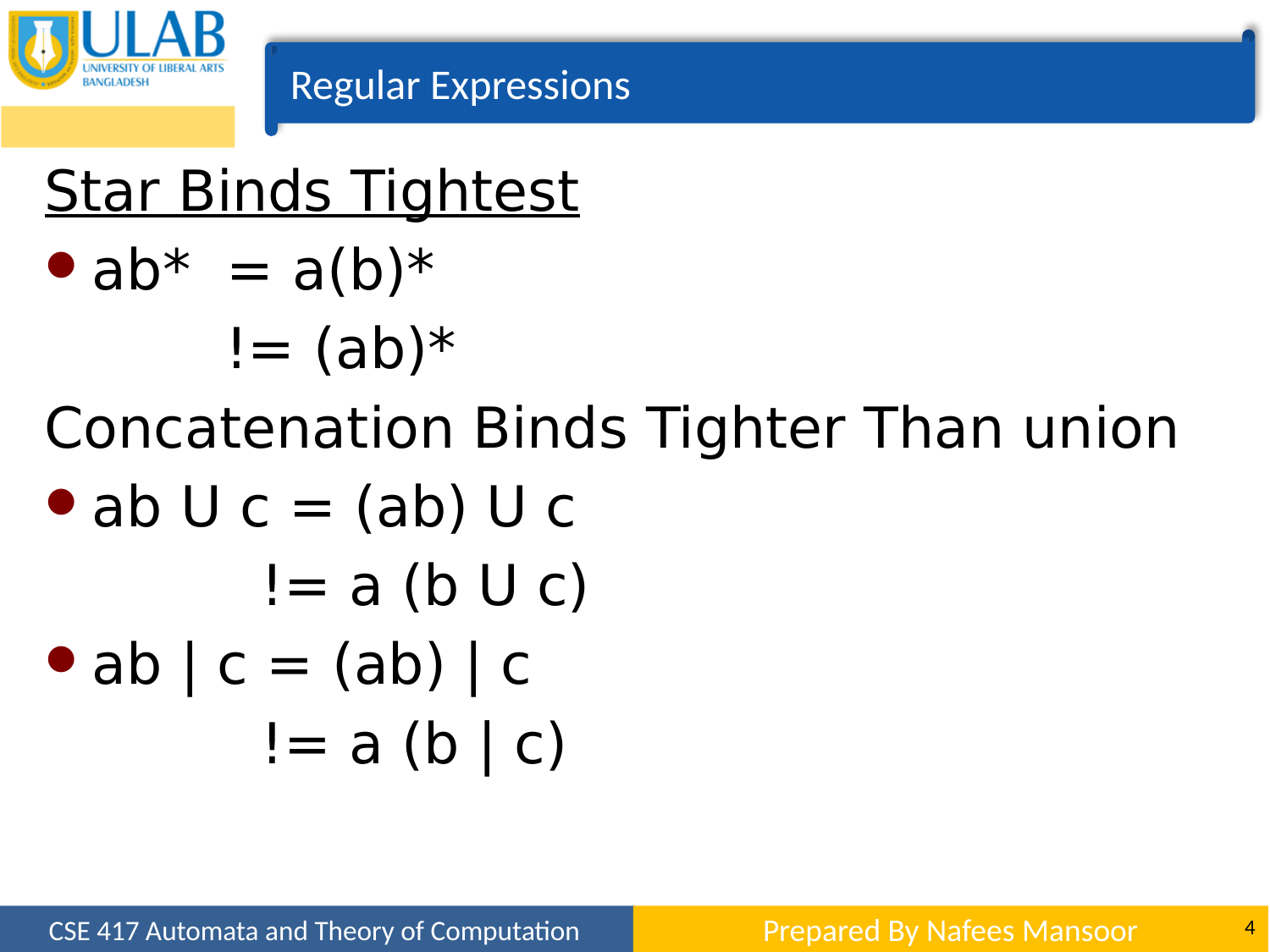

Regular Expressions
Star Binds Tightest
ab*  = a(b)*
  	   != (ab)*
Concatenation Binds Tighter Than union
ab U c = (ab) U c
  	     != a (b U c)
ab | c = (ab) | c
  	     != a (b | c)